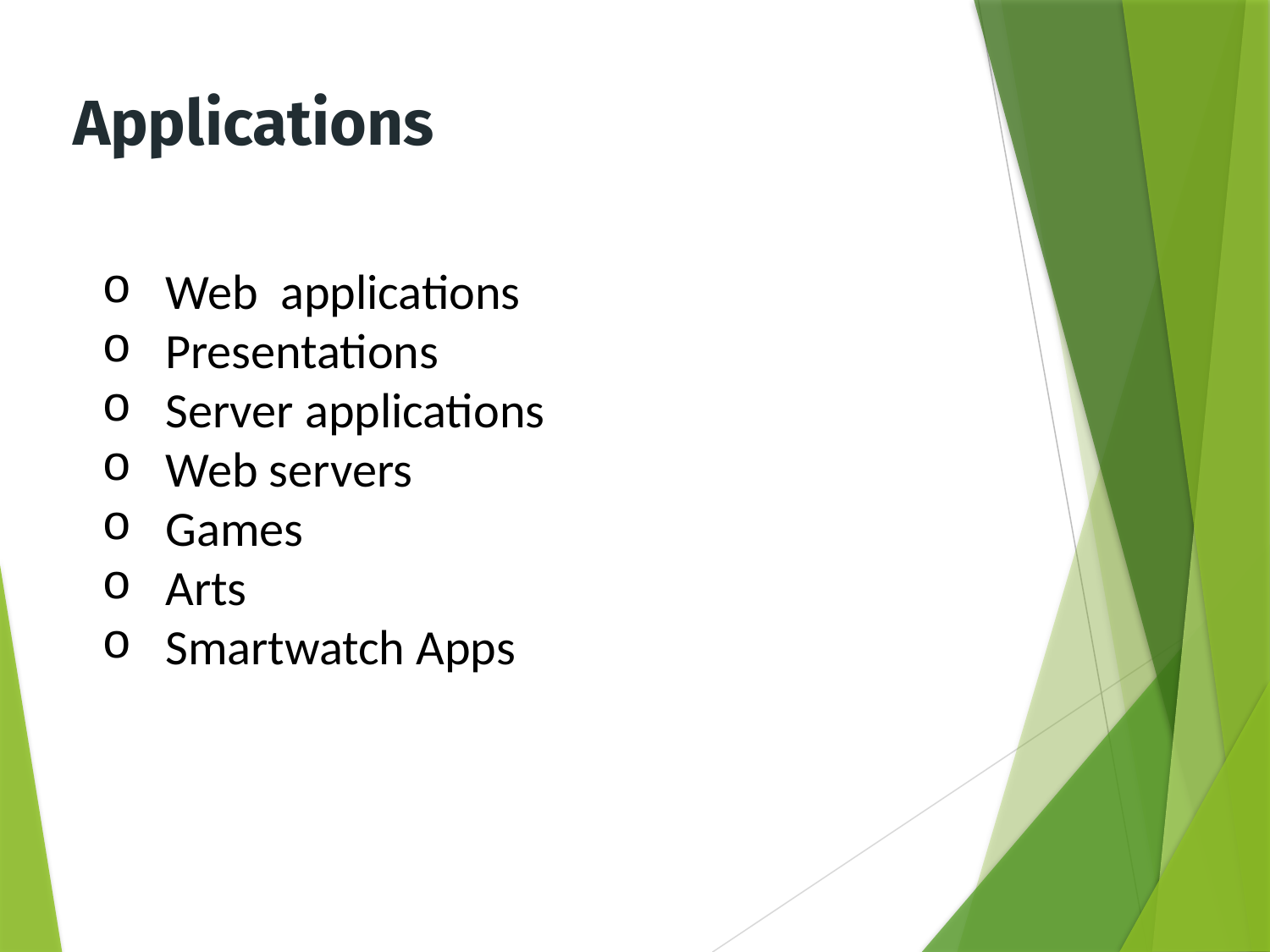

Applications

Web  applications
Presentations
Server applications
Web servers
Games
Arts
Smartwatch Apps